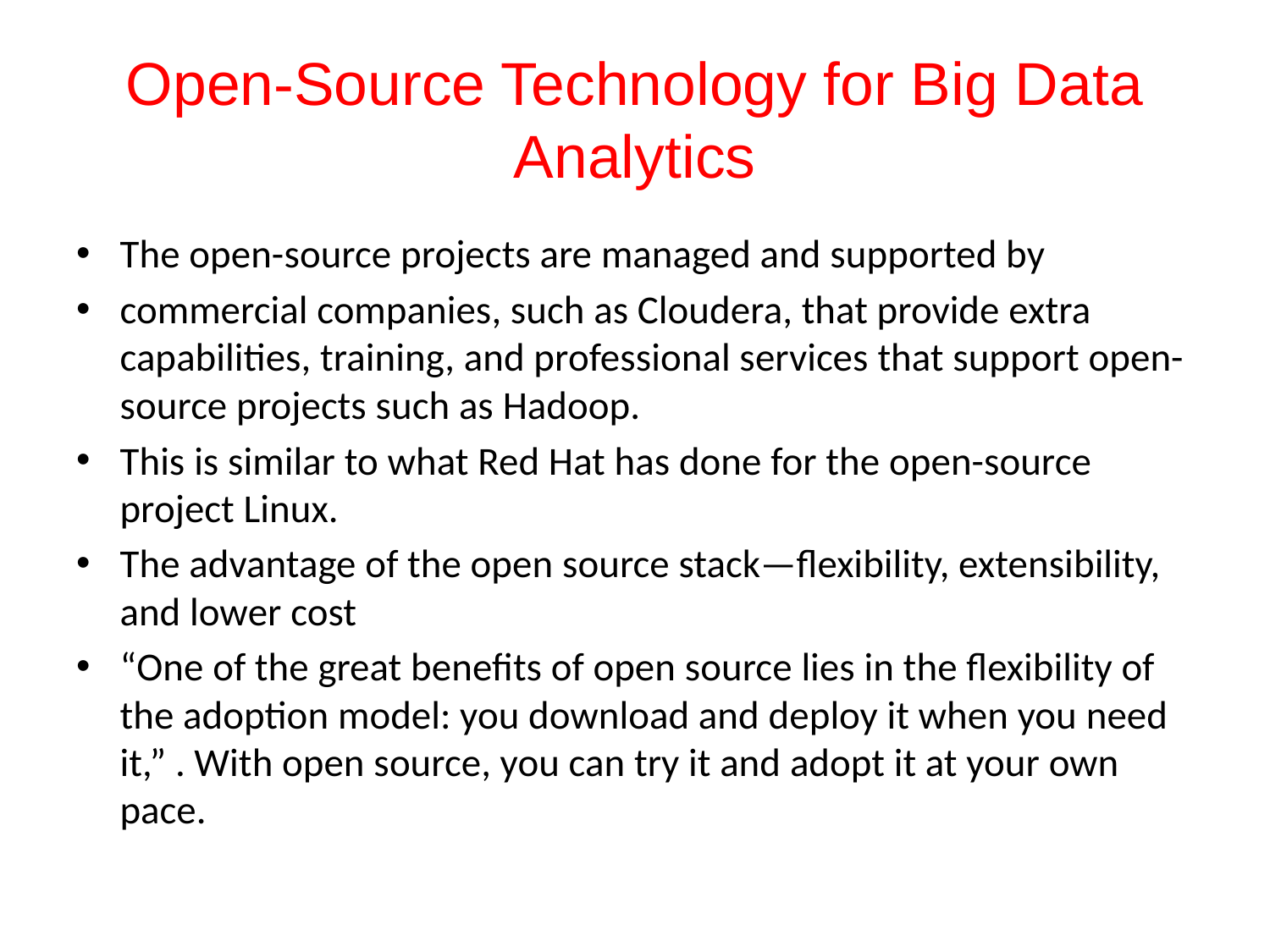

# Open-Source Technology for Big Data Analytics
The open-source projects are managed and supported by
commercial companies, such as Cloudera, that provide extra capabilities, training, and professional services that support open- source projects such as Hadoop.
This is similar to what Red Hat has done for the open-source project Linux.
The advantage of the open source stack—flexibility, extensibility, and lower cost
“One of the great benefits of open source lies in the flexibility of the adoption model: you download and deploy it when you need it,” . With open source, you can try it and adopt it at your own pace.